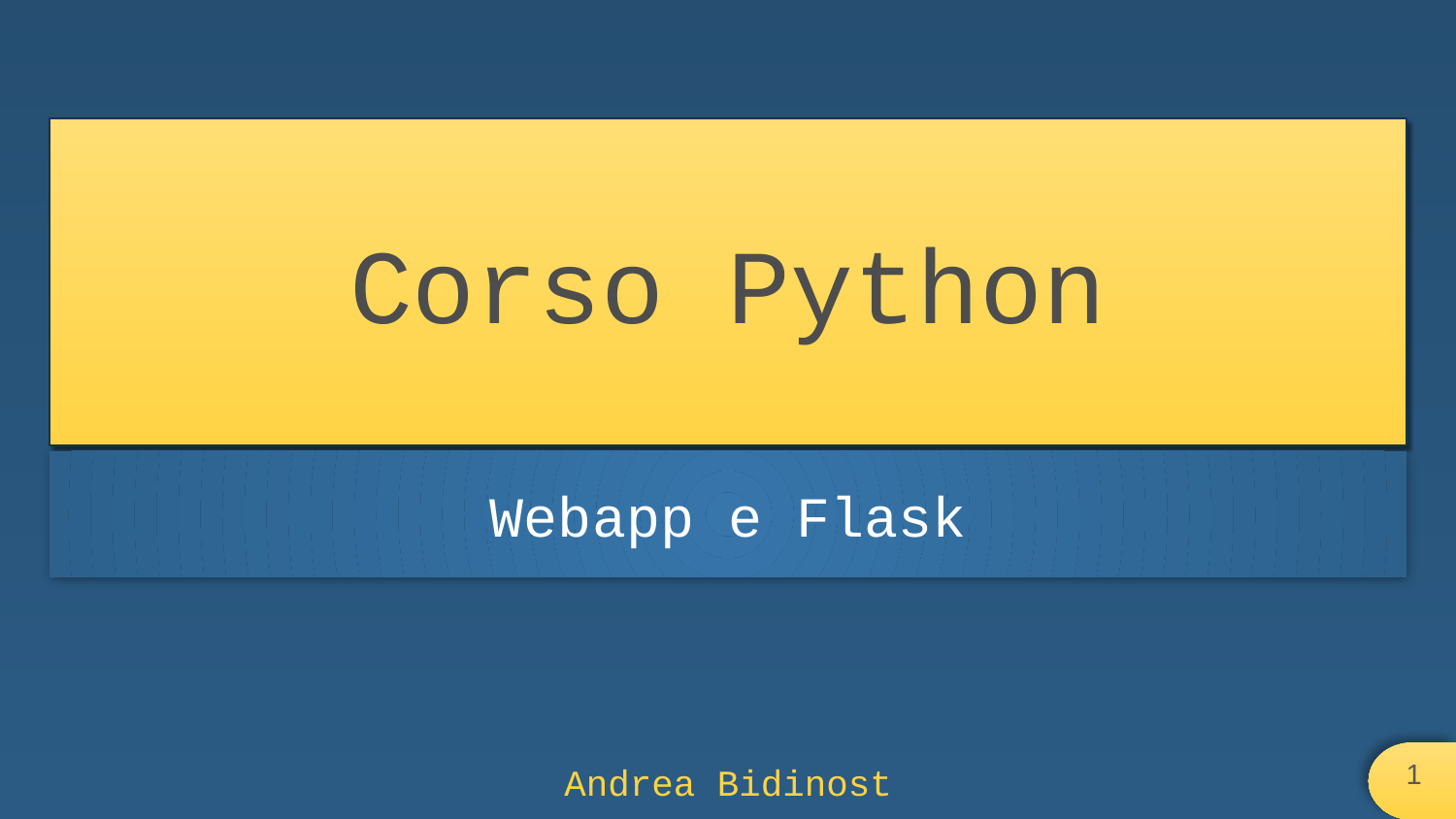

# Corso Python
Webapp e Flask
1
Andrea Bidinost